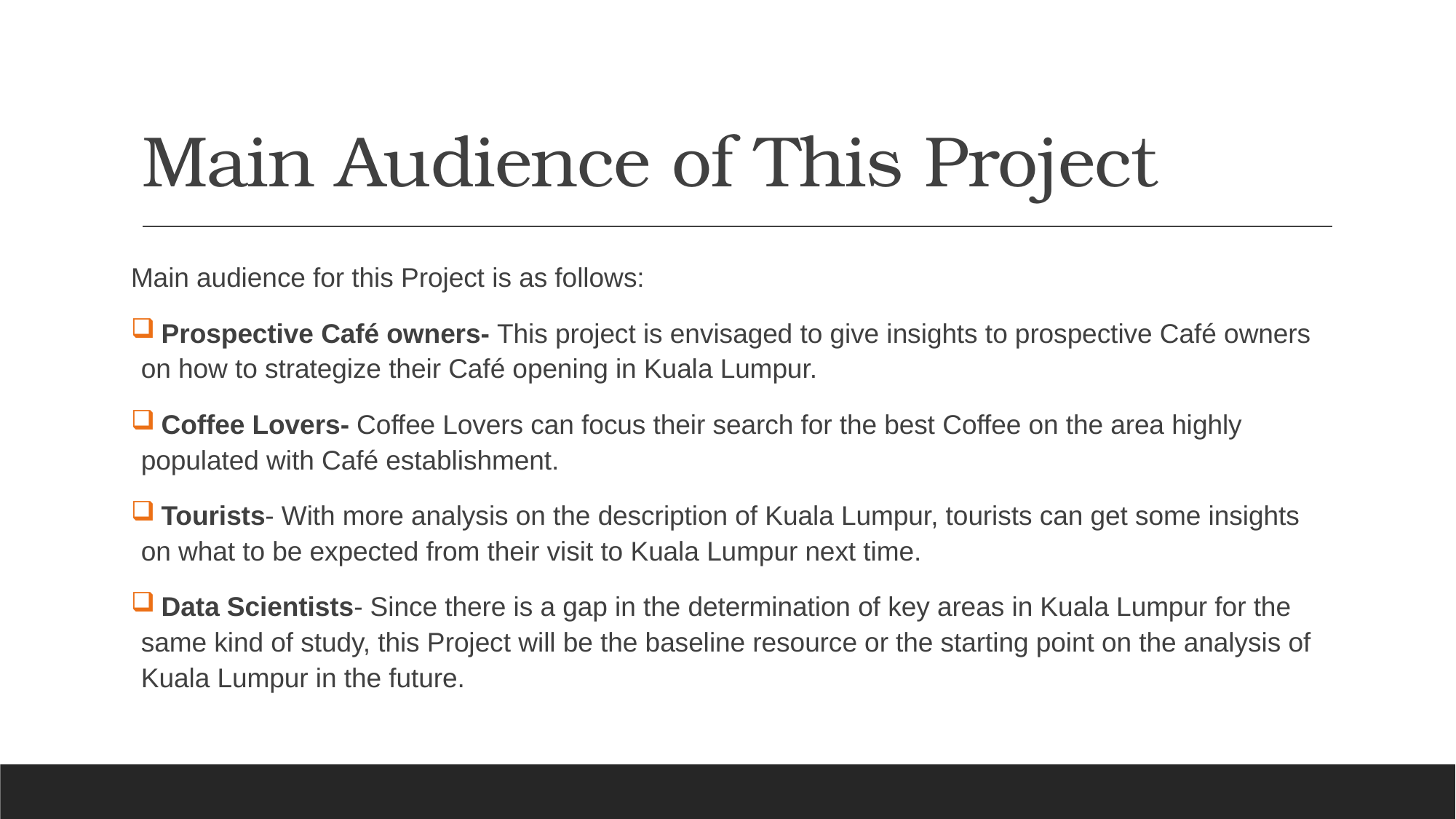

# Main Audience of This Project
Main audience for this Project is as follows:
 Prospective Café owners- This project is envisaged to give insights to prospective Café owners on how to strategize their Café opening in Kuala Lumpur.
 Coffee Lovers- Coffee Lovers can focus their search for the best Coffee on the area highly populated with Café establishment.
 Tourists- With more analysis on the description of Kuala Lumpur, tourists can get some insights on what to be expected from their visit to Kuala Lumpur next time.
 Data Scientists- Since there is a gap in the determination of key areas in Kuala Lumpur for the same kind of study, this Project will be the baseline resource or the starting point on the analysis of Kuala Lumpur in the future.